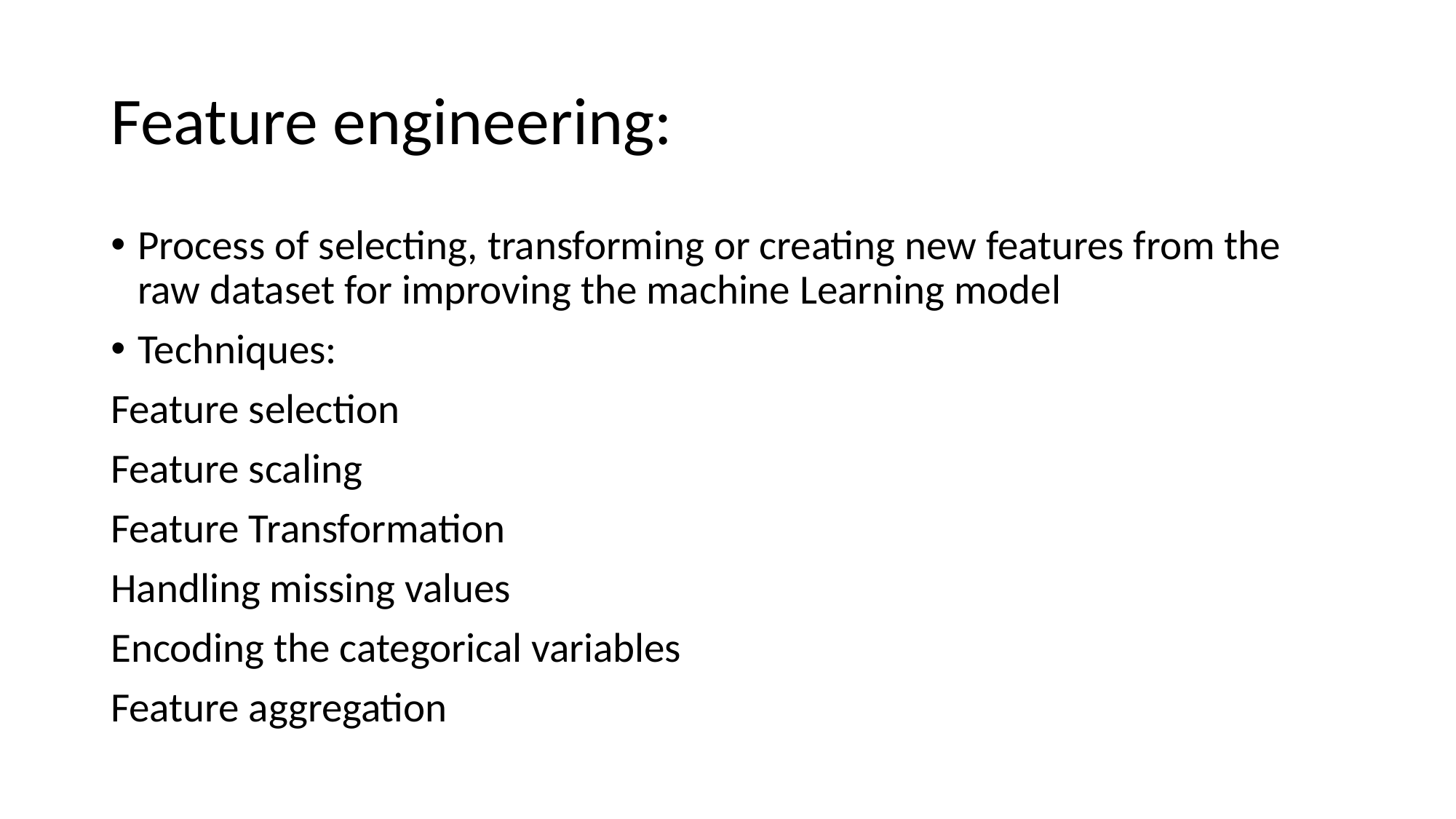

# Feature engineering:
Process of selecting, transforming or creating new features from the raw dataset for improving the machine Learning model
Techniques:
Feature selection
Feature scaling
Feature Transformation
Handling missing values
Encoding the categorical variables
Feature aggregation